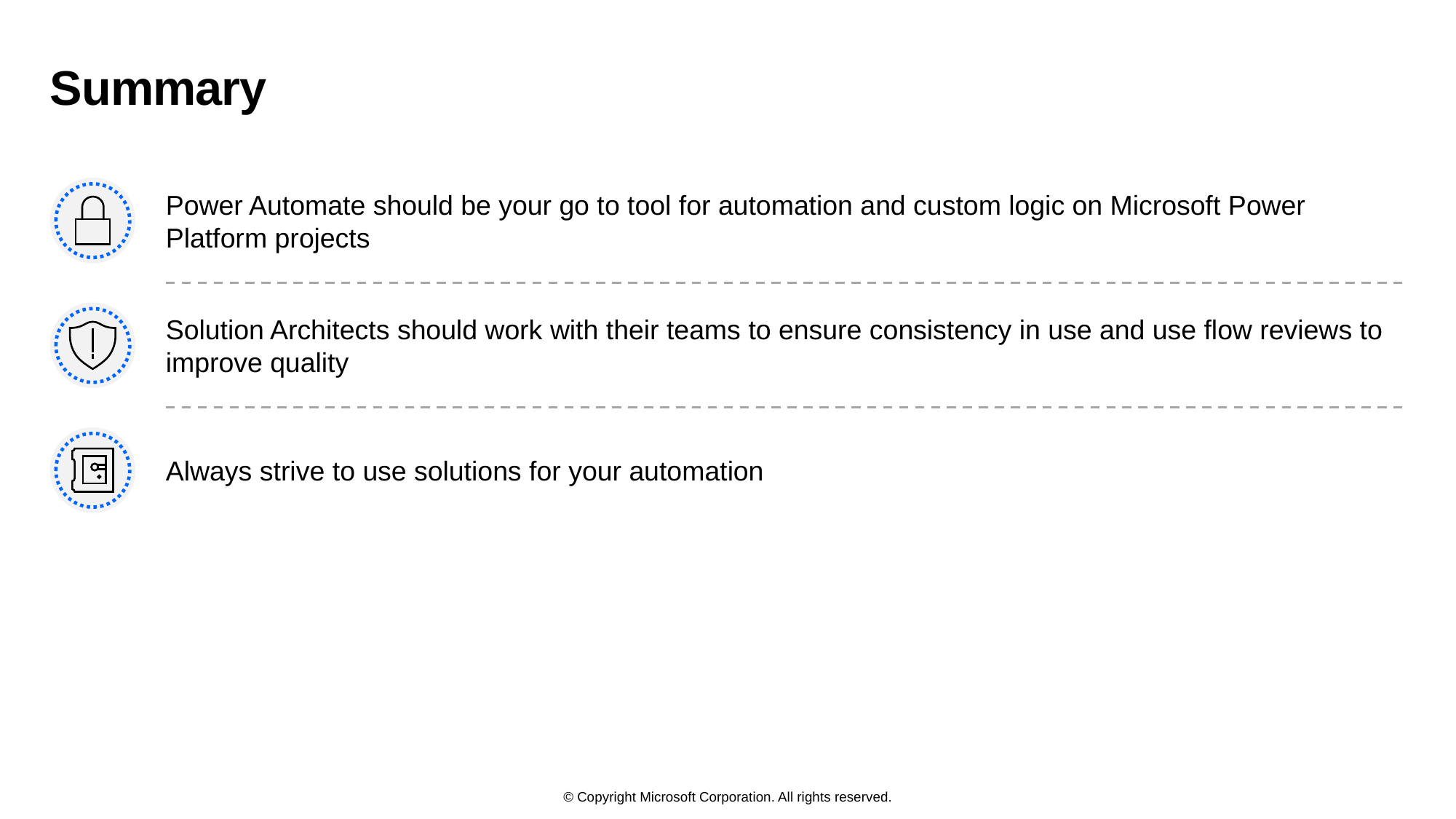

# Summary
Power Automate should be your go to tool for automation and custom logic on Microsoft Power Platform projects

Solution Architects should work with their teams to ensure consistency in use and use flow reviews to improve quality

Always strive to use solutions for your automation